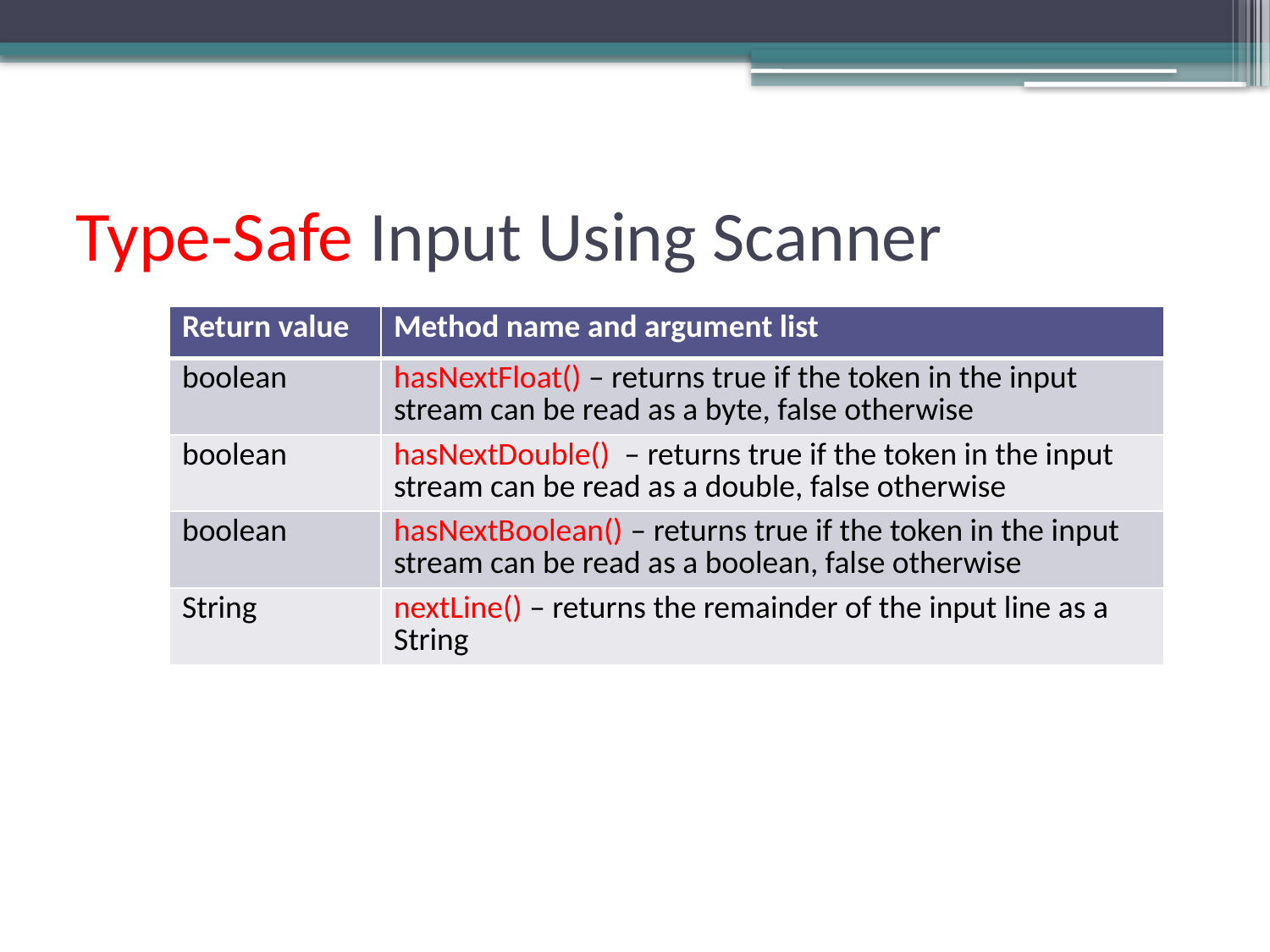

# Type-Safe Input Using Scanner
| Return value | Method name and argument list |
| --- | --- |
| boolean | hasNextFloat() – returns true if the token in the input stream can be read as a byte, false otherwise |
| boolean | hasNextDouble() – returns true if the token in the input stream can be read as a double, false otherwise |
| boolean | hasNextBoolean() – returns true if the token in the input stream can be read as a boolean, false otherwise |
| String | nextLine() – returns the remainder of the input line as a String |